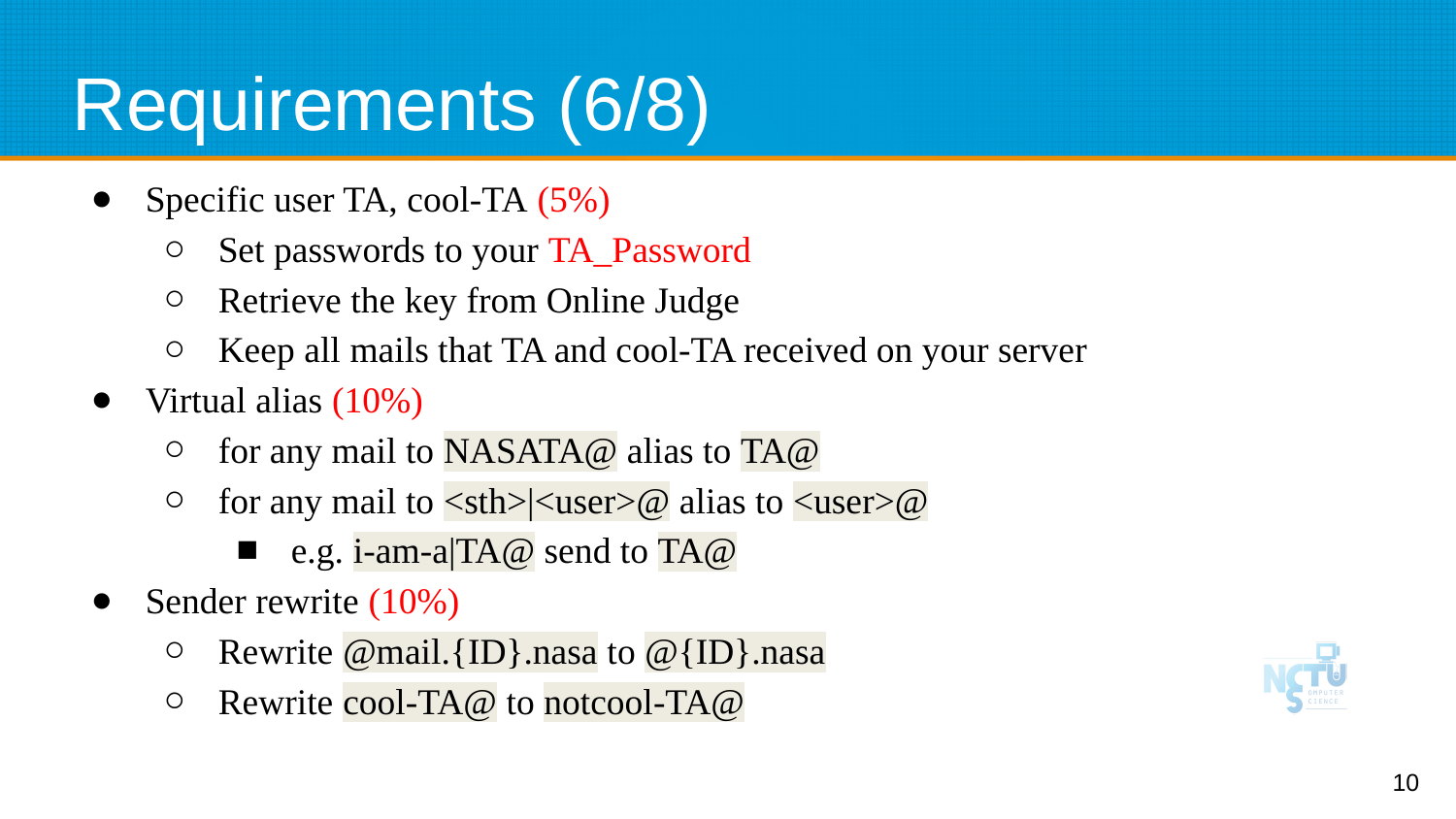

# Requirements (6/8)
Specific user TA, cool-TA (5%)
Set passwords to your TA_Password
Retrieve the key from Online Judge
Keep all mails that TA and cool-TA received on your server
Virtual alias (10%)
for any mail to NASATA@ alias to TA@
for any mail to <sth>|<user>@ alias to <user>@
e.g. i-am-a|TA@ send to TA@
Sender rewrite (10%)
Rewrite @mail.{ID}.nasa to @{ID}.nasa
Rewrite cool-TA@ to notcool-TA@

10